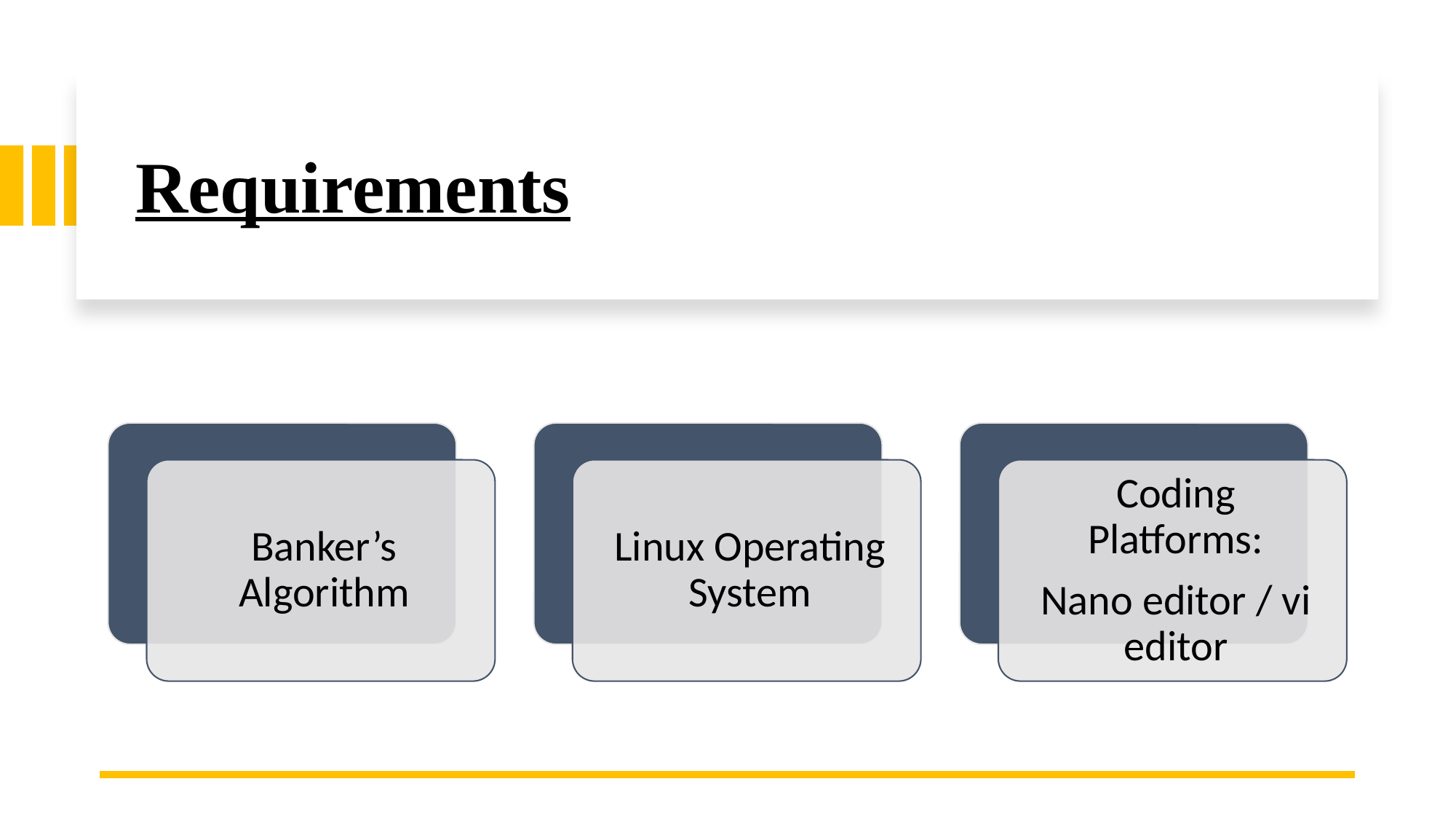

# Requirements

Banker’s Algorithm
Linux Operating System
Coding Platforms:
Nano editor / vi editor